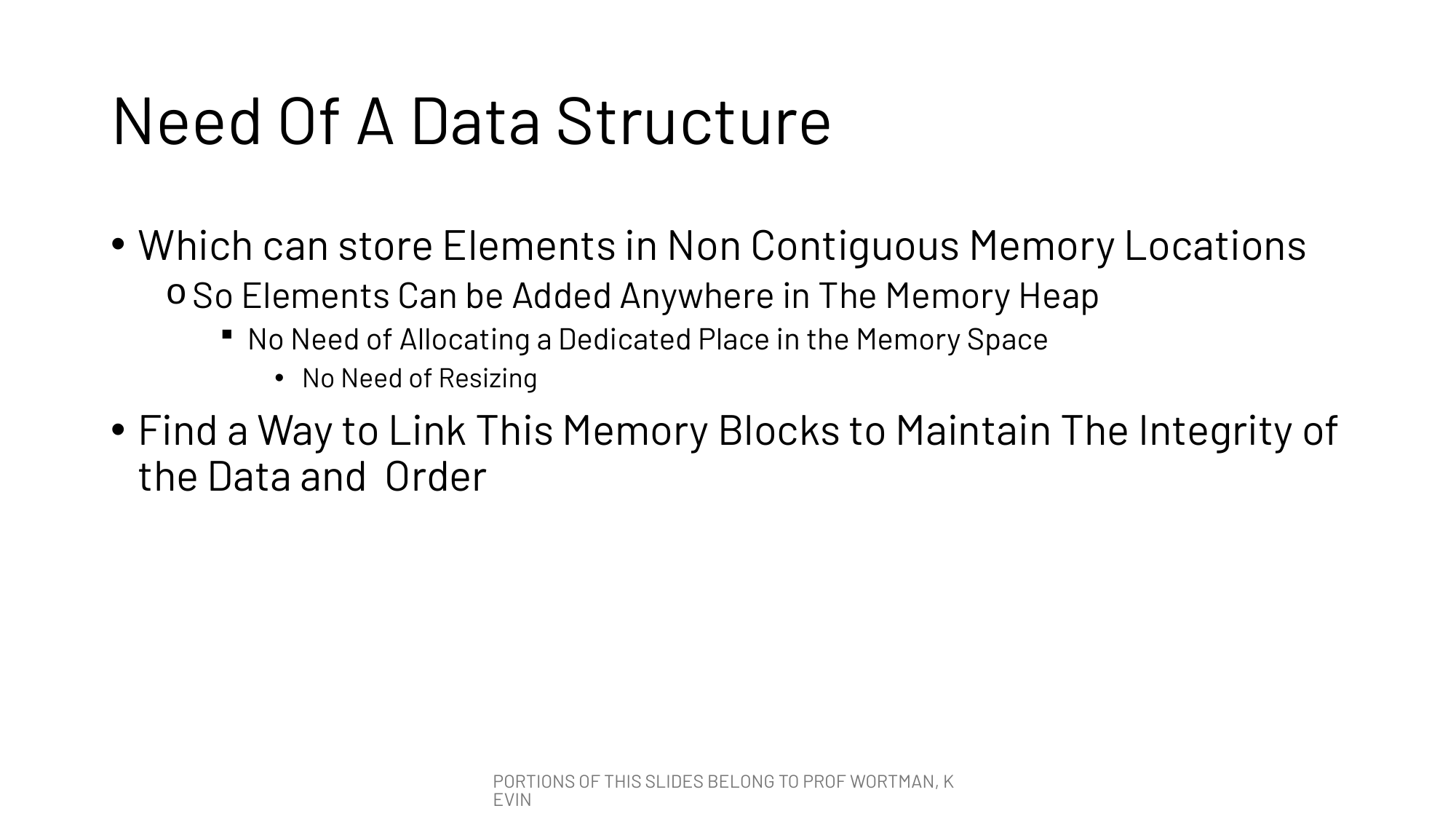

# Need Of A Data Structure
Which can store Elements in Non Contiguous Memory Locations
So Elements Can be Added Anywhere in The Memory Heap
No Need of Allocating a Dedicated Place in the Memory Space
No Need of Resizing
Find a Way to Link This Memory Blocks to Maintain The Integrity of the Data and  Order

PORTIONS OF THIS SLIDES BELONG TO PROF WORTMAN, KEVIN